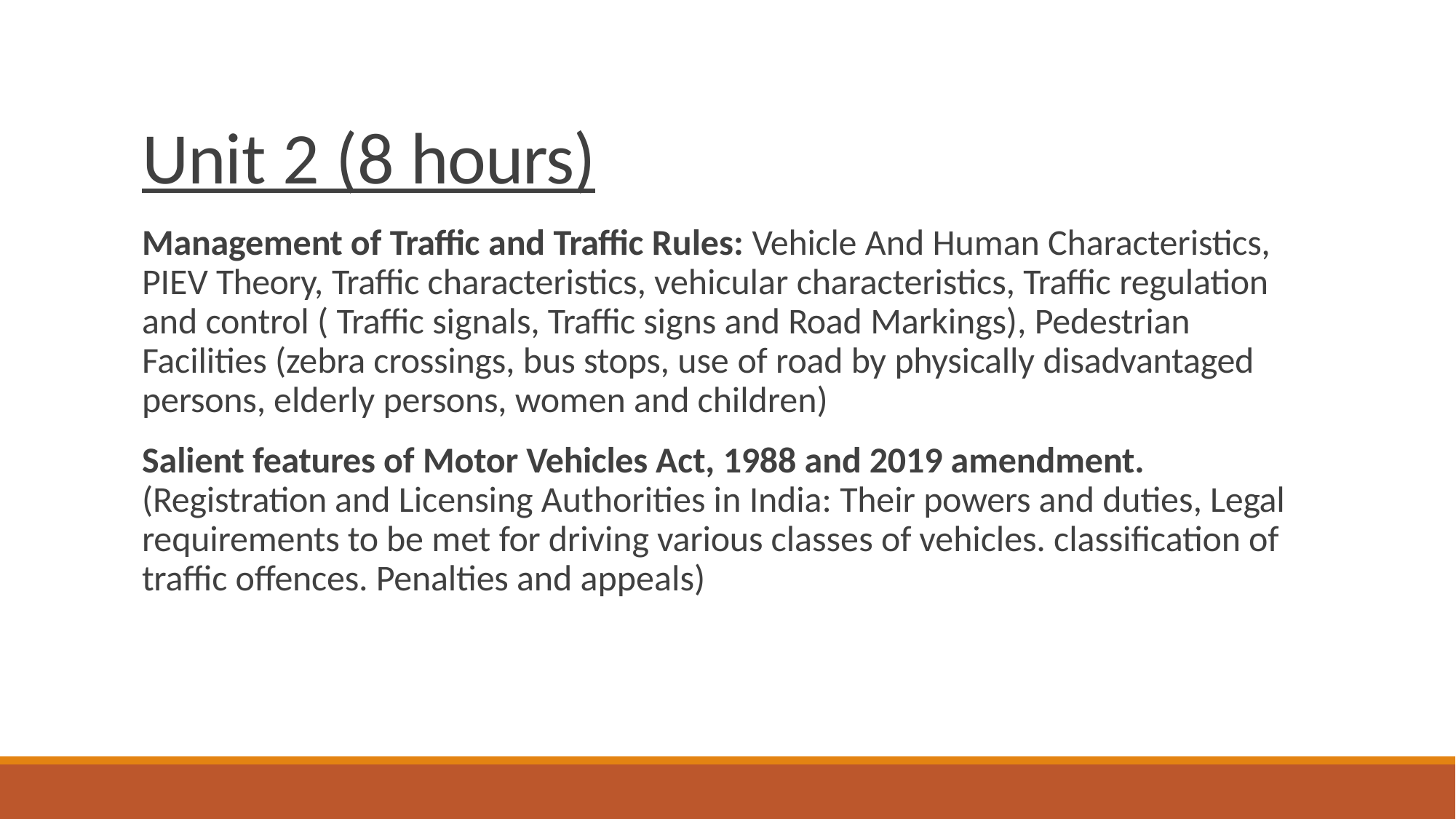

# Unit 2 (8 hours)
Management of Traffic and Traffic Rules: Vehicle And Human Characteristics,  PIEV Theory, Traffic characteristics, vehicular characteristics, Traffic regulation  and control ( Traffic signals, Traffic signs and Road Markings), Pedestrian  Facilities (zebra crossings, bus stops, use of road by physically disadvantaged  persons, elderly persons, women and children)
Salient features of Motor Vehicles Act, 1988 and 2019 amendment.  (Registration and Licensing Authorities in India: Their powers and duties, Legal  requirements to be met for driving various classes of vehicles. classification of  traffic offences. Penalties and appeals)